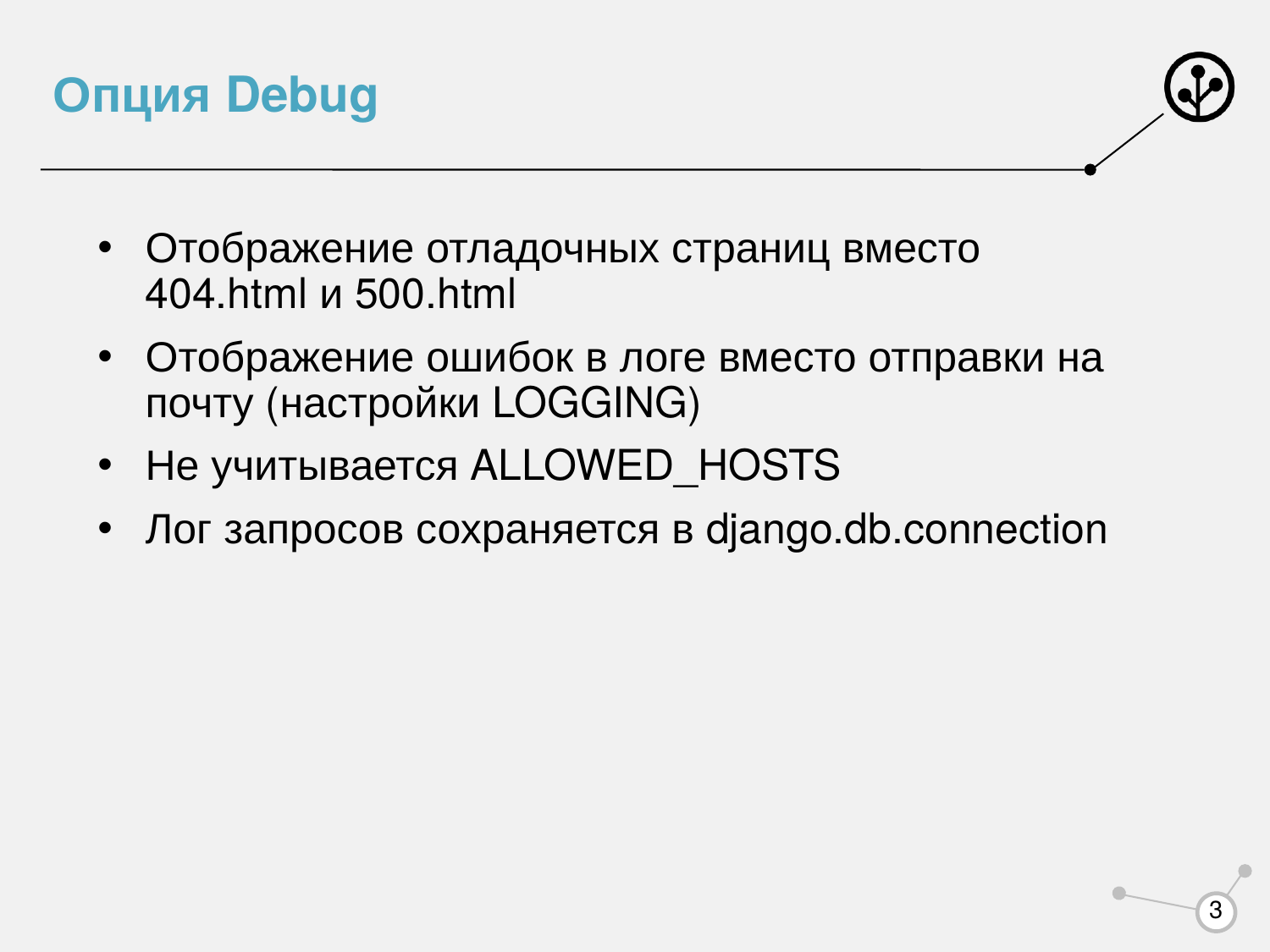

# Опция Debug
Отображение отладочных страниц вместо 404.html и 500.html
Отображение ошибок в логе вместо отправки на почту (настройки LOGGING)
Не учитывается ALLOWED_HOSTS
Лог запросов сохраняется в django.db.connection

3